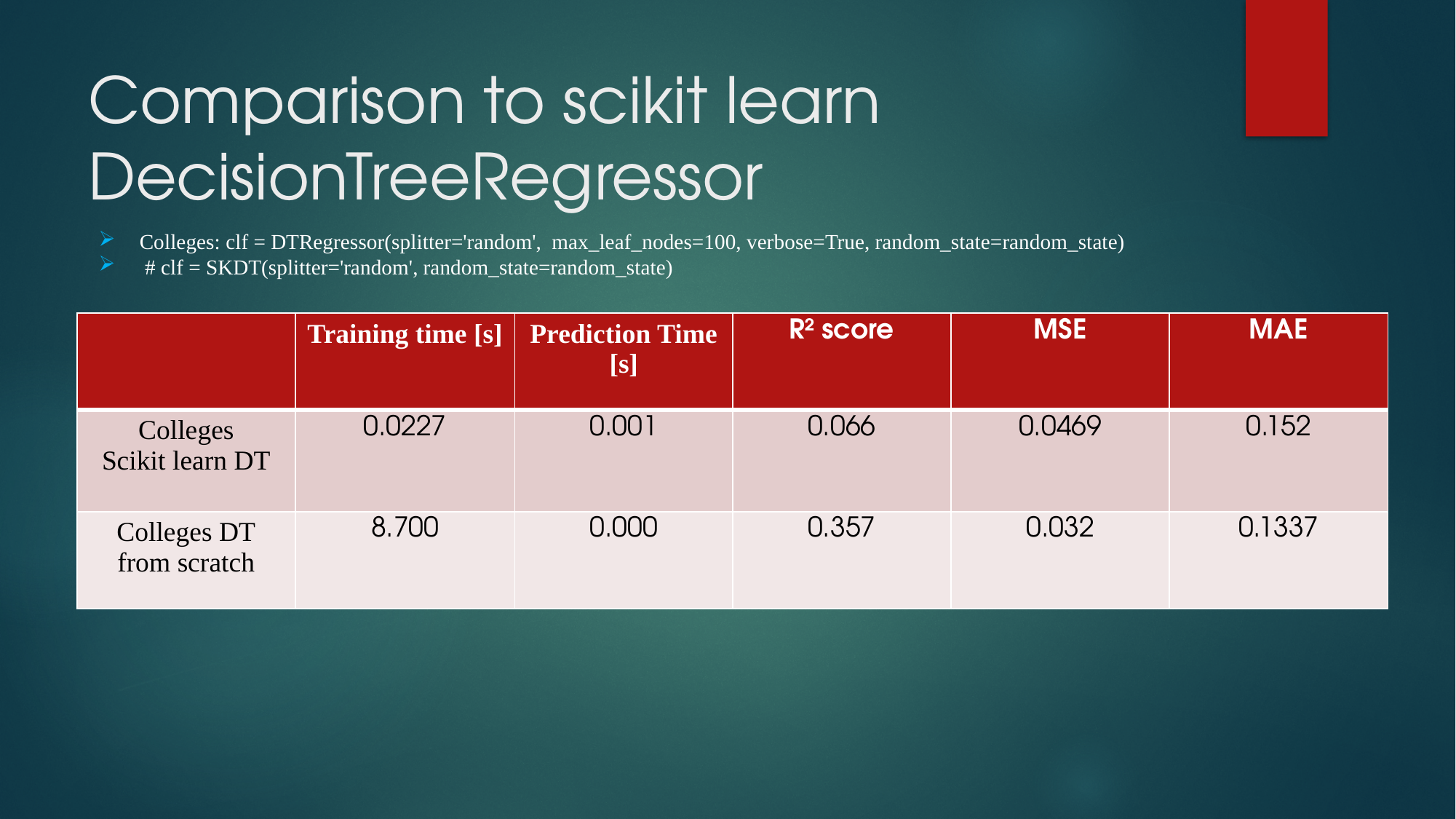

# Comparison to scikit learn DecisionTreeRegressor
Colleges: clf = DTRegressor(splitter='random',  max_leaf_nodes=100, verbose=True, random_state=random_state)
 # clf = SKDT(splitter='random', random_state=random_state)

|  | Training time [s] | Prediction Time [s] | R² score | MSE | MAE |
| --- | --- | --- | --- | --- | --- |
| Colleges Scikit learn DT | 0.0227 | 0.001 | 0.066 | 0.0469 | 0.152 |
| Colleges DT from scratch | 8.700 | 0.000 | 0.357 | 0.032 | 0.1337 |